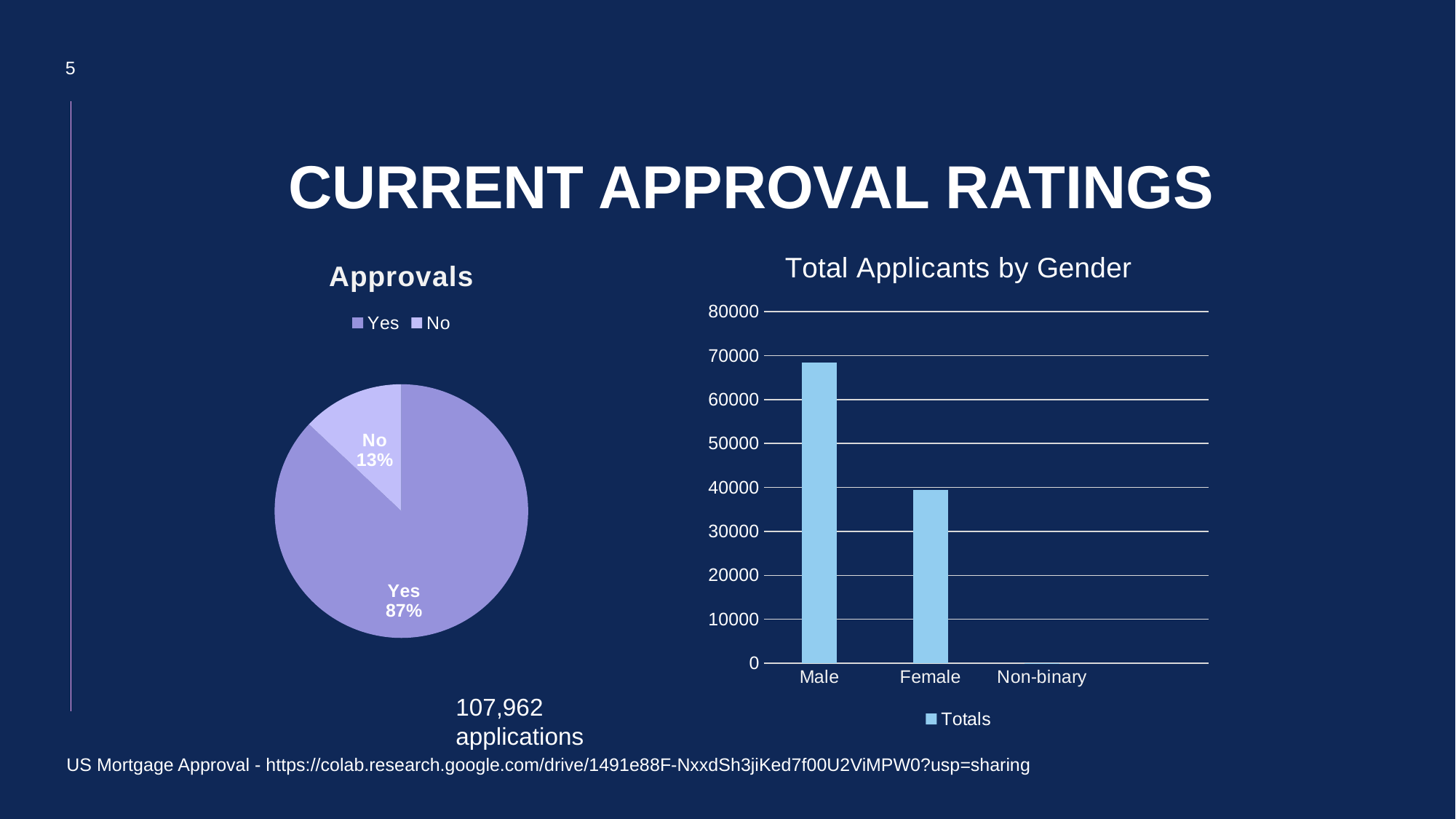

5
# CURRENT APPROVAL RATINGS

### Chart: Total Applicants by Gender

| Category | Totals |
|---|---|
| Male | 68414.0 |
| Female | 39504.0 |
| Non-binary | 44.0 |

### Chart: Approvals

| Category | Proportion |
|---|---|
| Yes | 0.87 |
| No | 0.13 |
107,962 applications
US Mortgage Approval - https://colab.research.google.com/drive/1491e88F-NxxdSh3jiKed7f00U2ViMPW0?usp=sharing